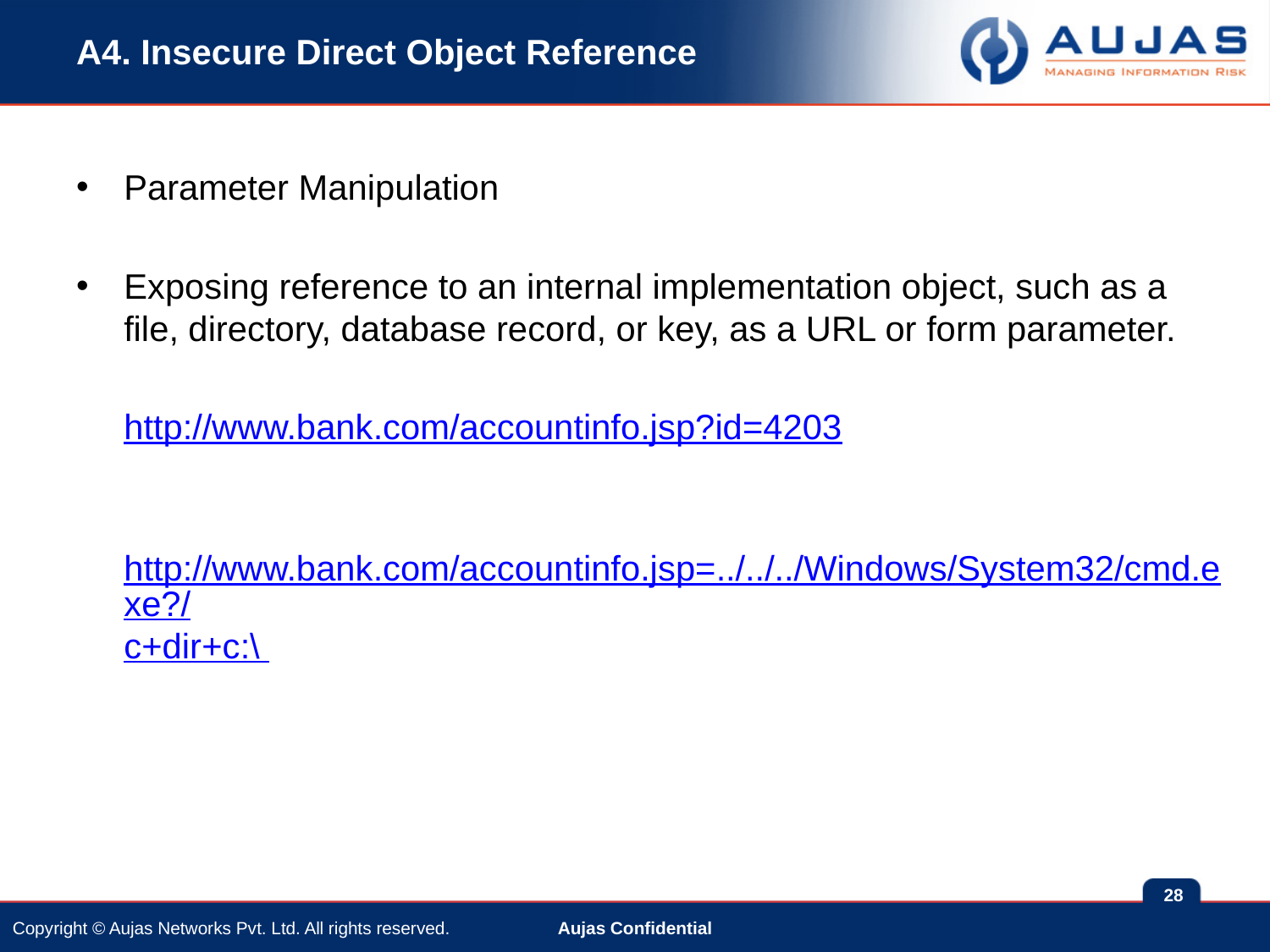

# A4. Insecure Direct Object Reference
Parameter Manipulation

Exposing reference to an internal implementation object, such as a file, directory, database record, or key, as a URL or form parameter.

	http://www.bank.com/accountinfo.jsp?id=4203

	http://www.bank.com/accountinfo.jsp=../../../Windows/System32/cmd.exe?/c+dir+c:\
28
Aujas Confidential